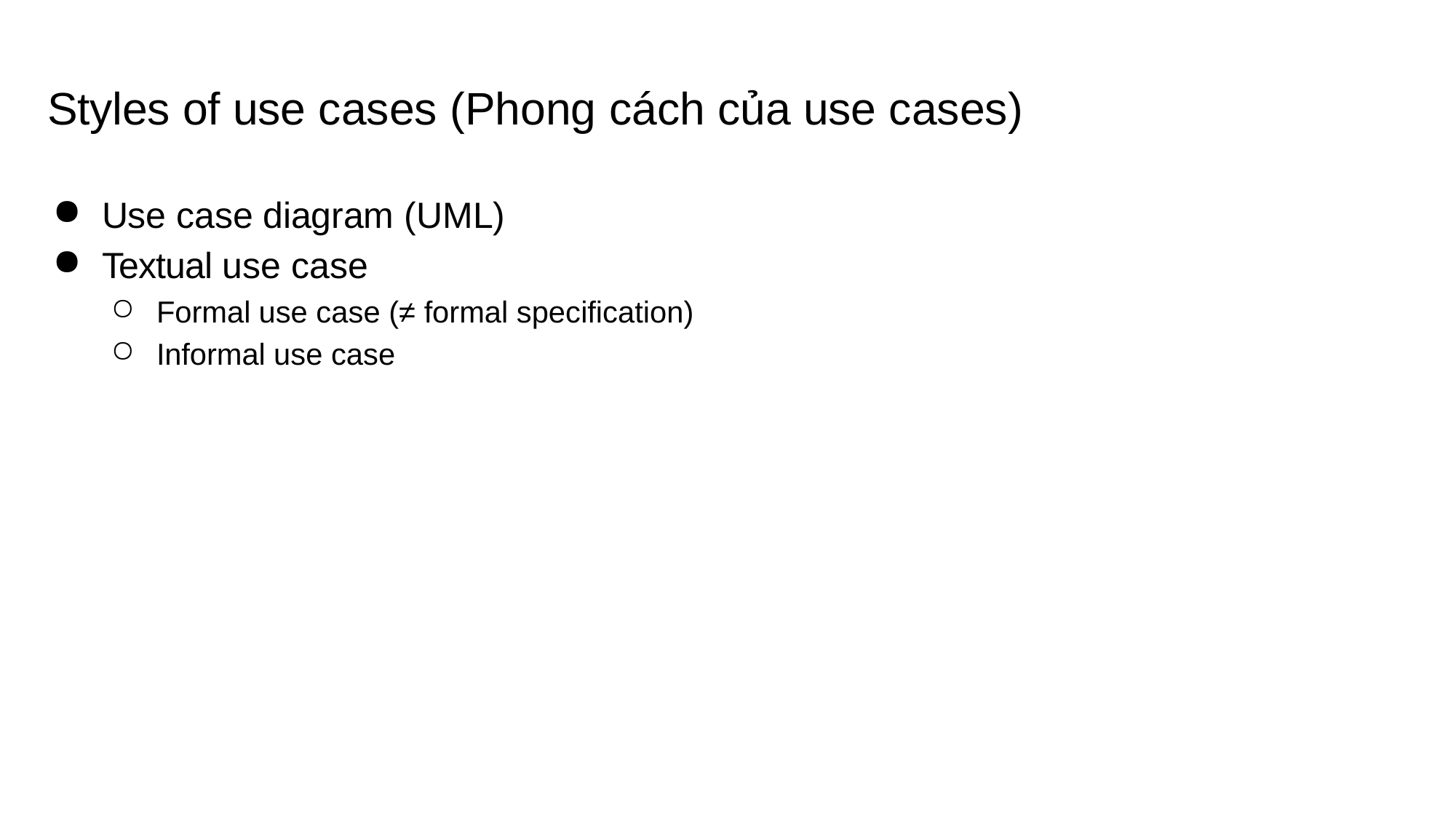

# Styles of use cases (Phong cách của use cases)
Use case diagram (UML)
Textual use case
Formal use case (≠ formal specification)
Informal use case